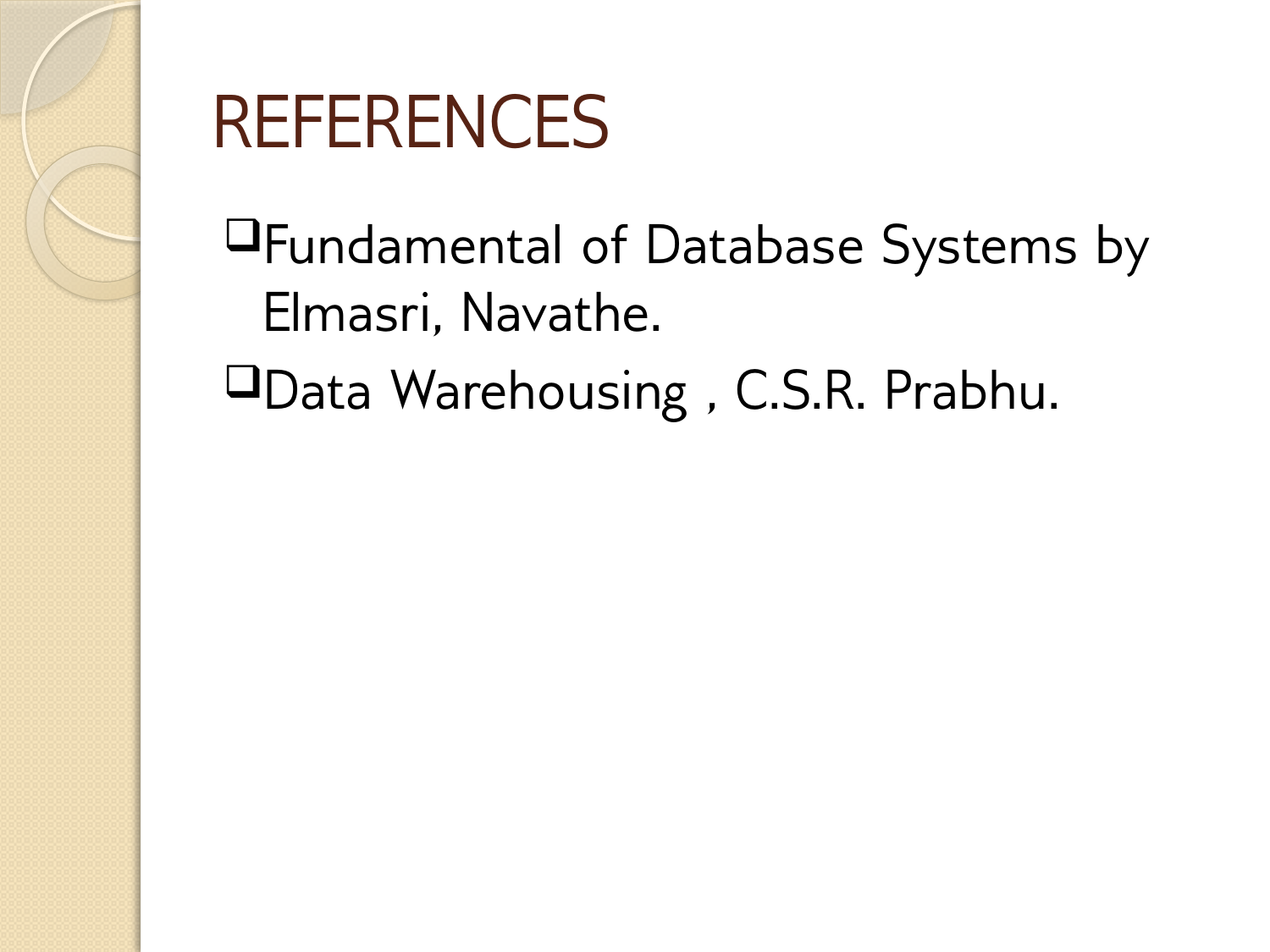

# REFERENCES
Fundamental of Database Systems by Elmasri, Navathe.
Data Warehousing , C.S.R. Prabhu.